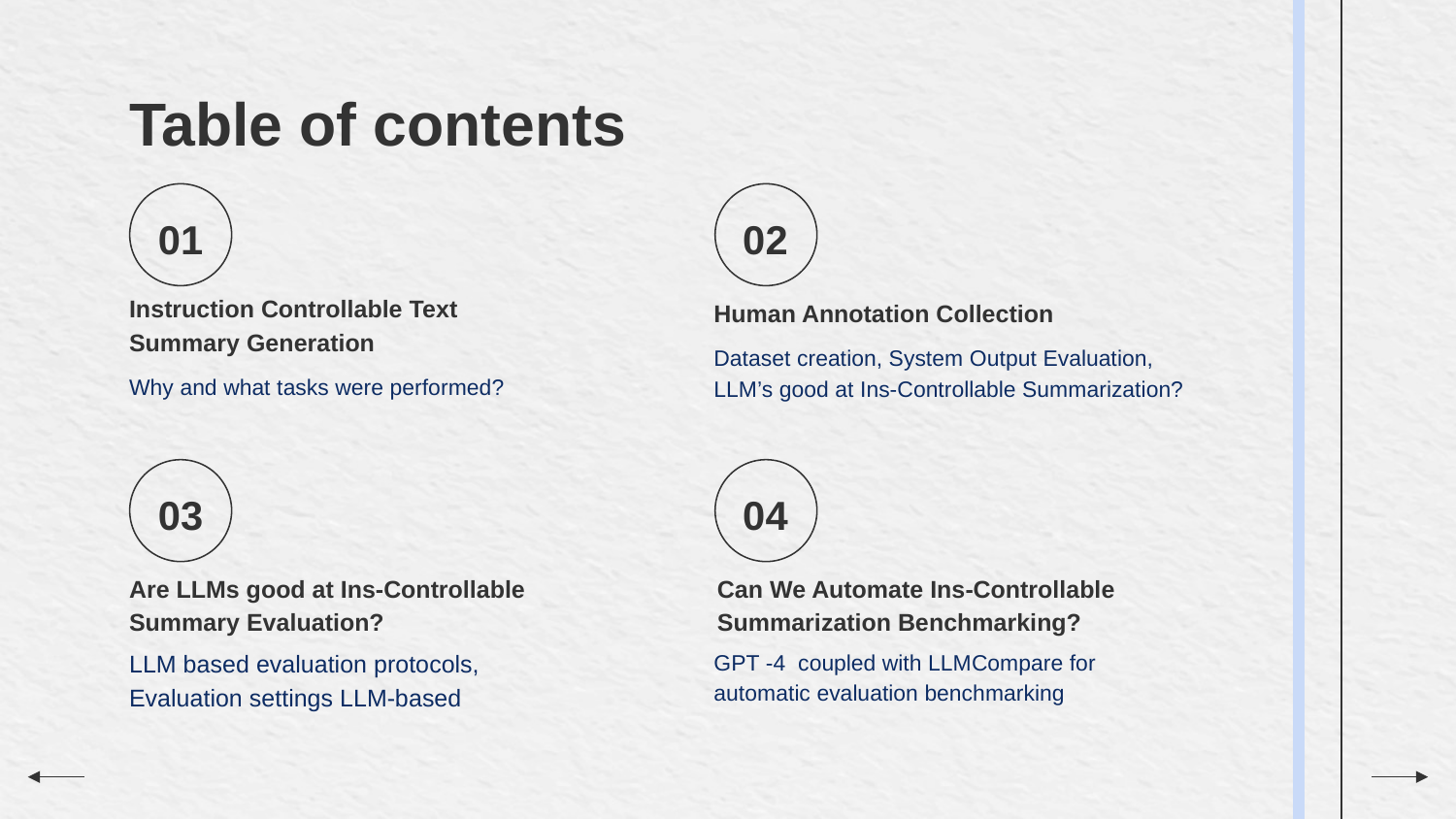

# Table of contents

01
02
Human Annotation Collection
Instruction Controllable Text Summary Generation
Dataset creation, System Output Evaluation,  LLM’s good at Ins-Controllable Summarization?

Why and what tasks were performed?

03
04
Are LLMs good at Ins-Controllable Summary Evaluation?
Can We Automate Ins-Controllable
Summarization Benchmarking?
LLM based evaluation protocols, Evaluation settings LLM-based
GPT -4  coupled with LLMCompare for automatic evaluation benchmarking